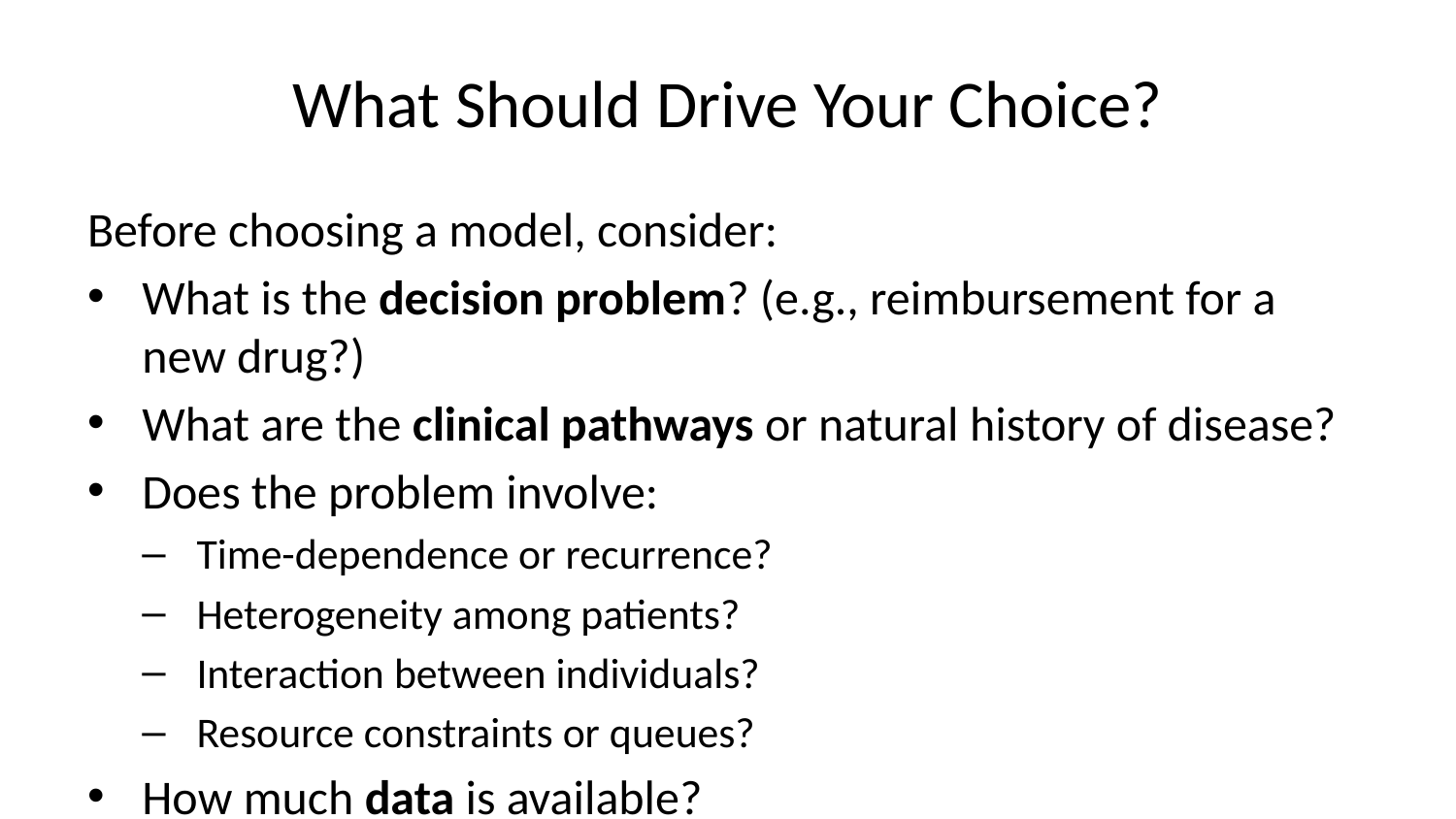

# What Should Drive Your Choice?
Before choosing a model, consider:
What is the decision problem? (e.g., reimbursement for a new drug?)
What are the clinical pathways or natural history of disease?
Does the problem involve:
Time-dependence or recurrence?
Heterogeneity among patients?
Interaction between individuals?
Resource constraints or queues?
How much data is available?
What level of complexity is justifiable?